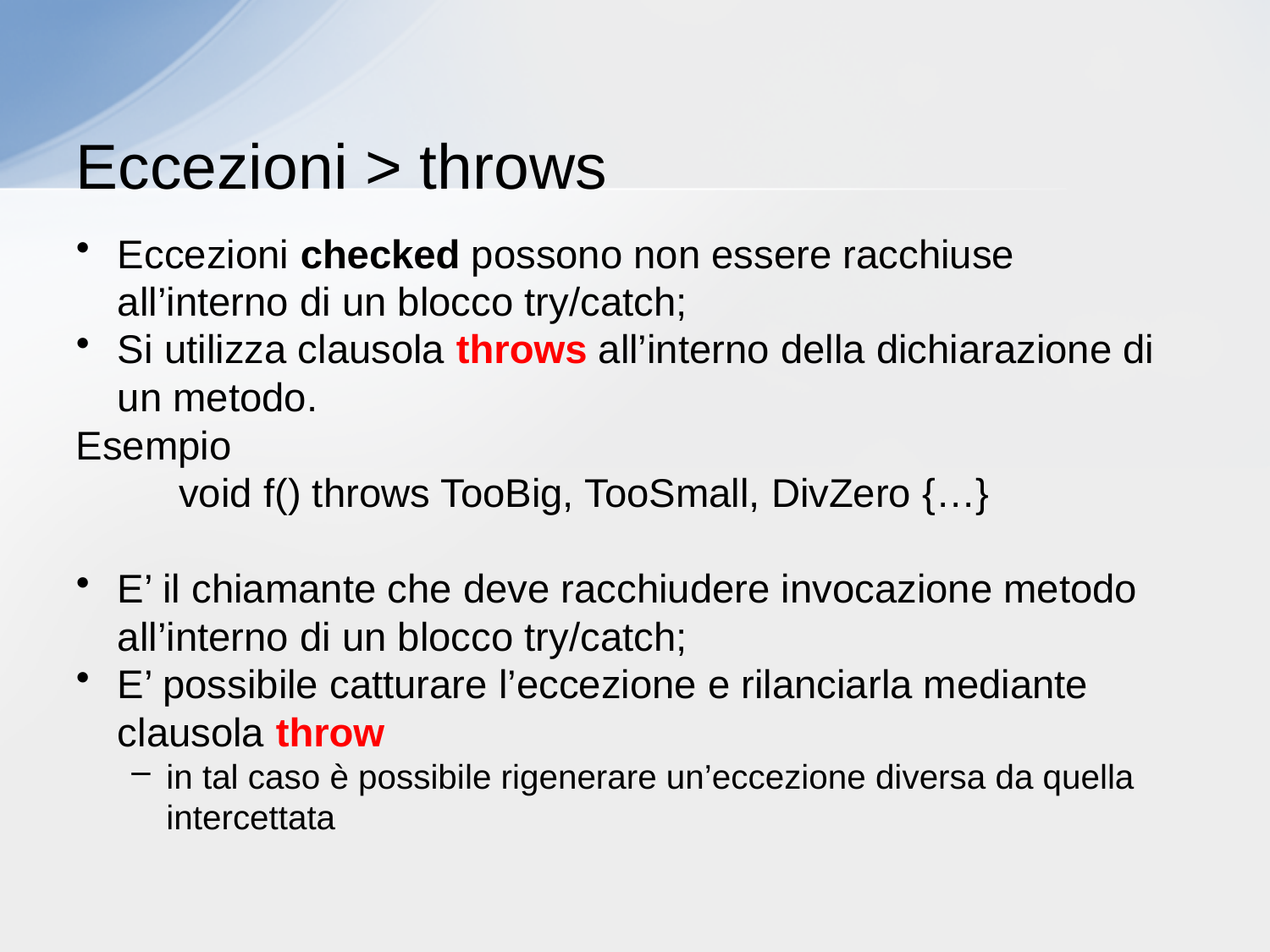

# Eccezioni > throws
Eccezioni checked possono non essere racchiuse all’interno di un blocco try/catch;
Si utilizza clausola throws all’interno della dichiarazione di un metodo.
Esempio
	void f() throws TooBig, TooSmall, DivZero {…}

E’ il chiamante che deve racchiudere invocazione metodo all’interno di un blocco try/catch;
E’ possibile catturare l’eccezione e rilanciarla mediante clausola throw
in tal caso è possibile rigenerare un’eccezione diversa da quella intercettata